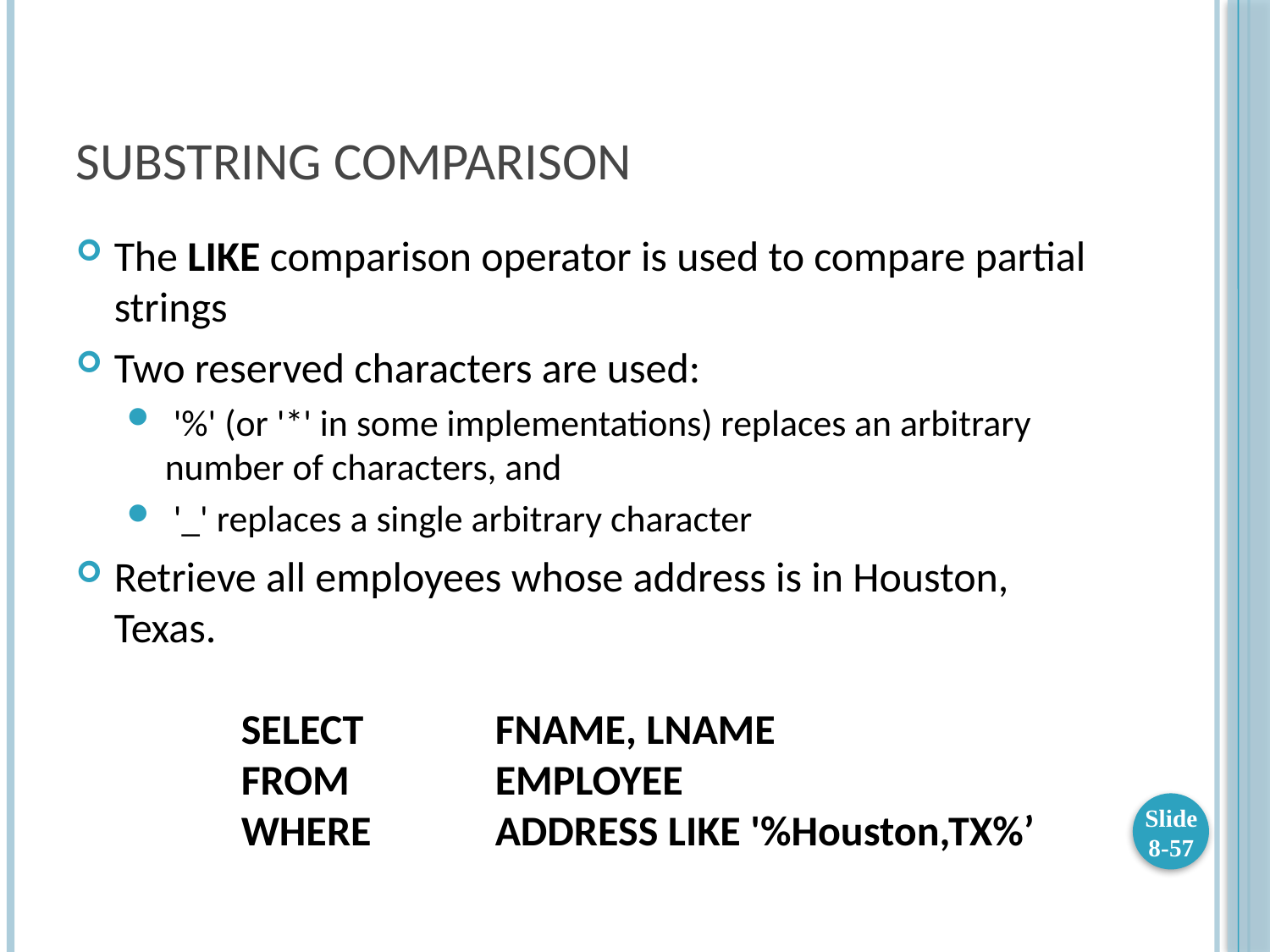

# SUBSTRING COMPARISON
The LIKE comparison operator is used to compare partial strings
Two reserved characters are used:
 '%' (or '*' in some implementations) replaces an arbitrary number of characters, and
 '_' replaces a single arbitrary character
Retrieve all employees whose address is in Houston, Texas.
	SELECT 	FNAME, LNAME
	FROM		EMPLOYEE
	WHERE	ADDRESS LIKE '%Houston,TX%’

Slide 8-57